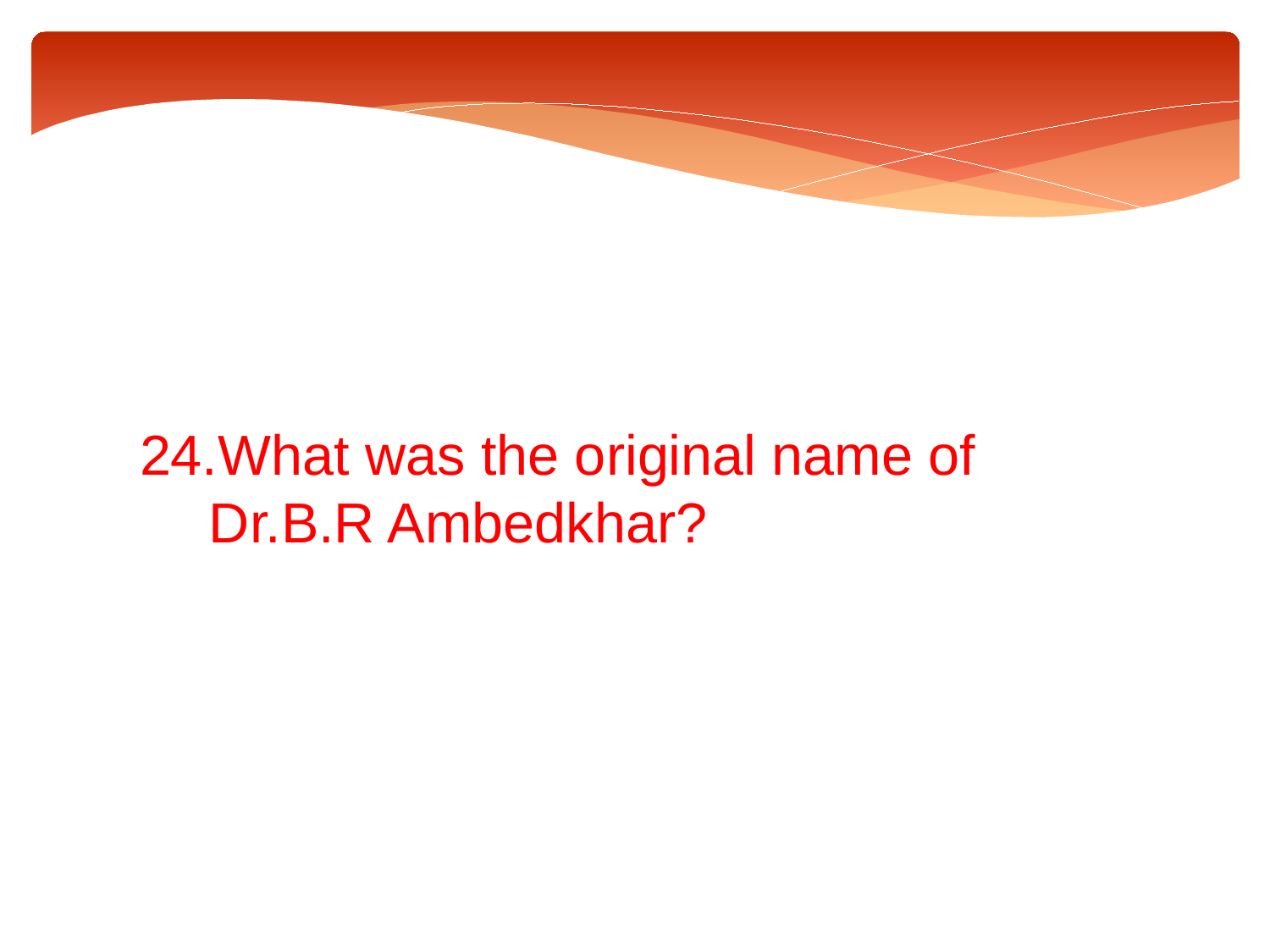

24.What was the original name of                    Dr.B.R Ambedkhar?